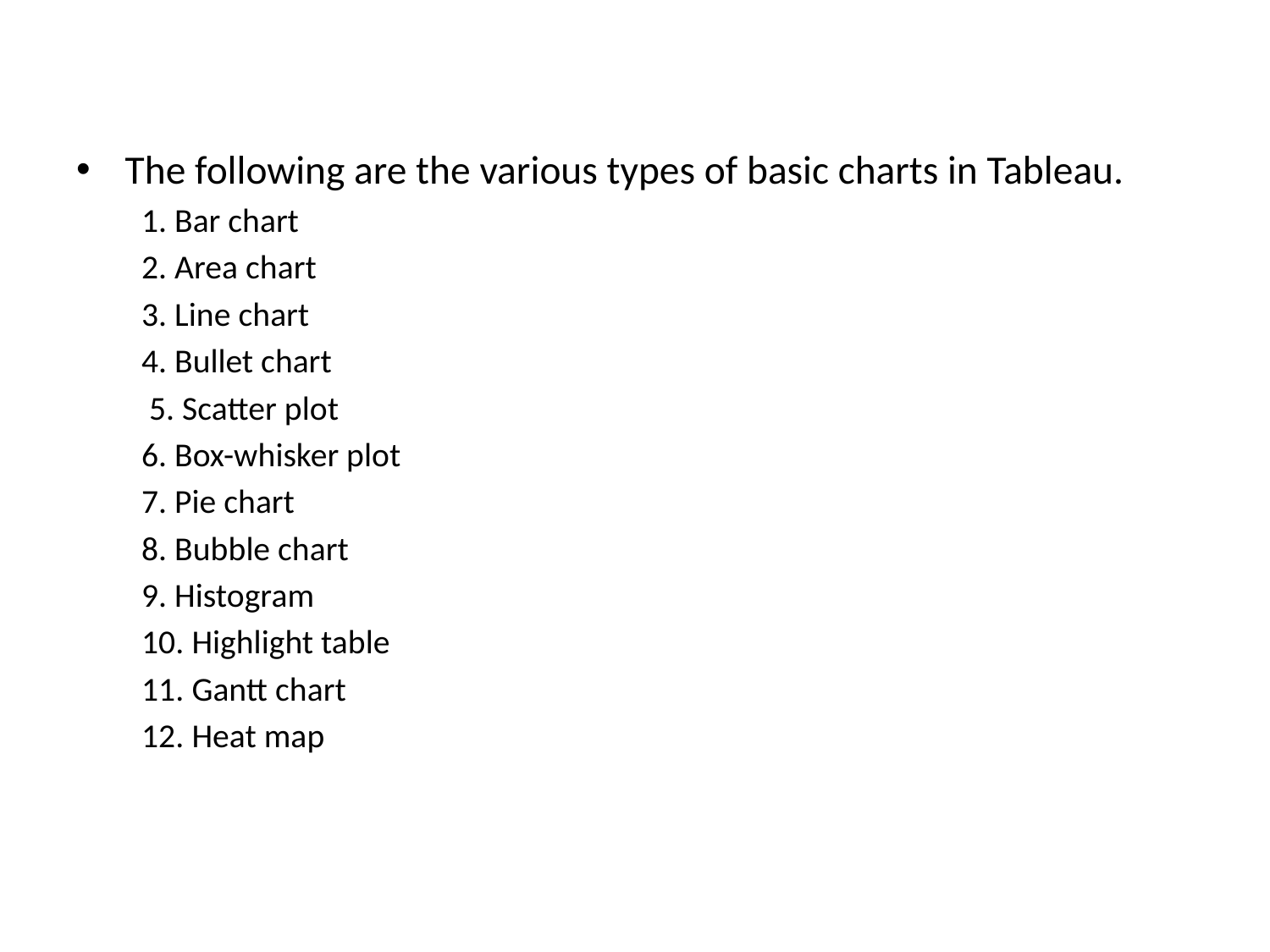

The following are the various types of basic charts in Tableau.
1. Bar chart
2. Area chart
3. Line chart
4. Bullet chart
 5. Scatter plot
6. Box-whisker plot
7. Pie chart
8. Bubble chart
9. Histogram
10. Highlight table
11. Gantt chart
12. Heat map